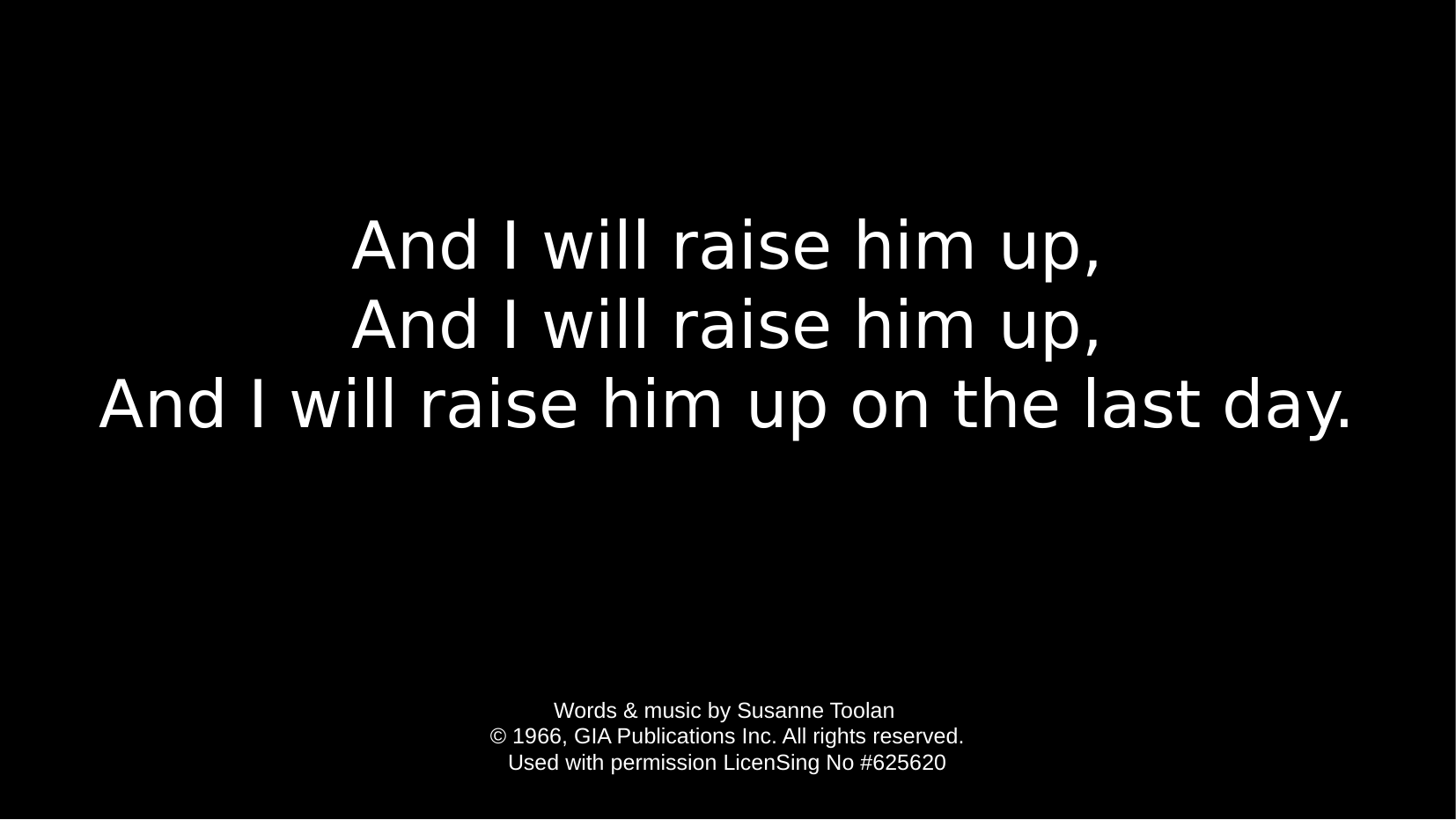

And I will raise him up,
And I will raise him up,
And I will raise him up on the last day.
Words & music by Susanne Toolan
© 1966, GIA Publications Inc. All rights reserved.
Used with permission LicenSing No #625620